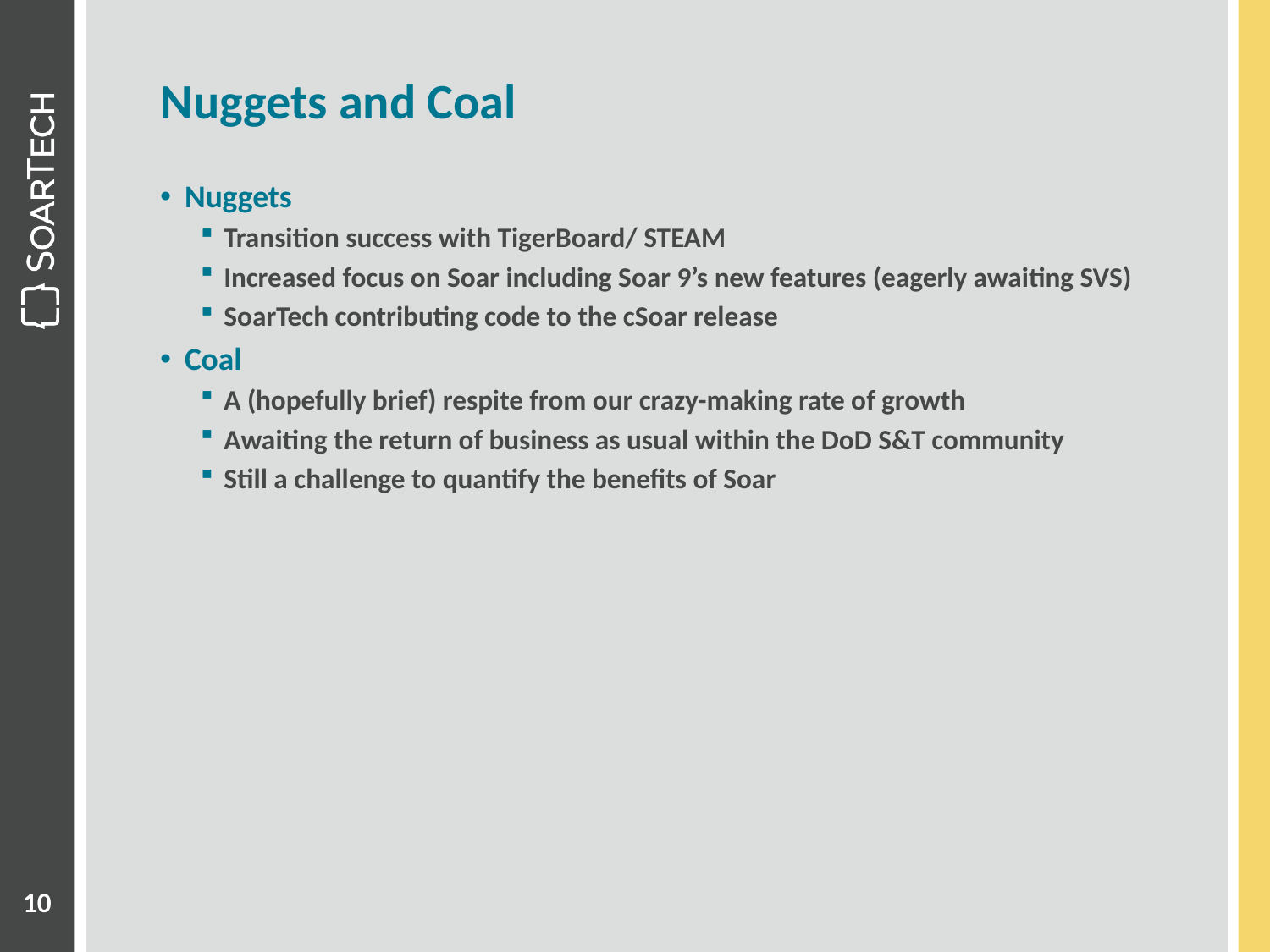

# Nuggets and Coal
Nuggets
Transition success with TigerBoard/ STEAM
Increased focus on Soar including Soar 9’s new features (eagerly awaiting SVS)
SoarTech contributing code to the cSoar release
Coal
A (hopefully brief) respite from our crazy-making rate of growth
Awaiting the return of business as usual within the DoD S&T community
Still a challenge to quantify the benefits of Soar

10
6/18/14